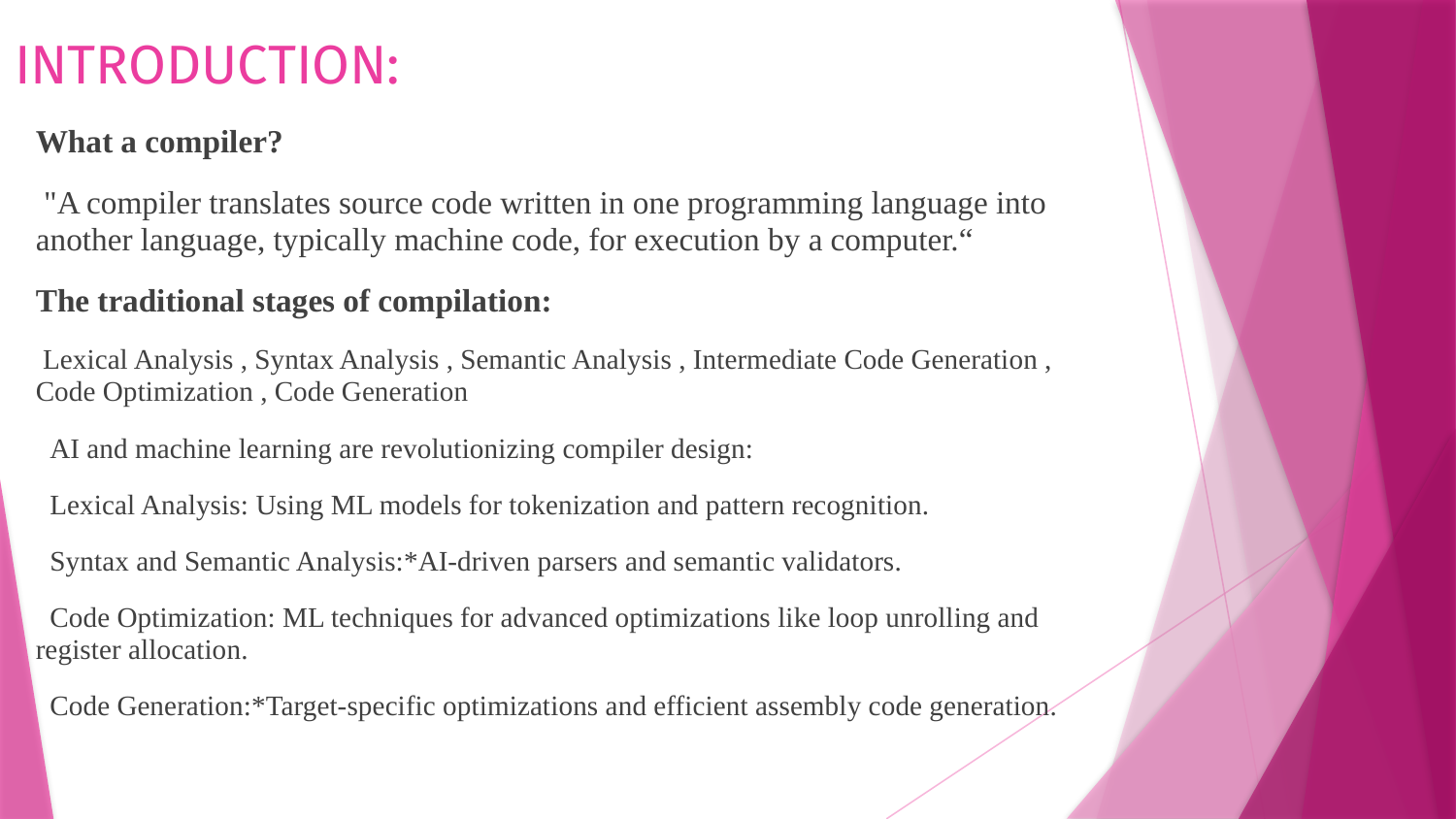

# INTRODUCTION:
What a compiler?
 "A compiler translates source code written in one programming language into another language, typically machine code, for execution by a computer.“
The traditional stages of compilation:
 Lexical Analysis , Syntax Analysis , Semantic Analysis , Intermediate Code Generation ,  Code Optimization , Code Generation
  AI and machine learning are revolutionizing compiler design:
  Lexical Analysis: Using ML models for tokenization and pattern recognition.
  Syntax and Semantic Analysis:*AI-driven parsers and semantic validators.
  Code Optimization: ML techniques for advanced optimizations like loop unrolling and register allocation.
  Code Generation:*Target-specific optimizations and efficient assembly code generation.